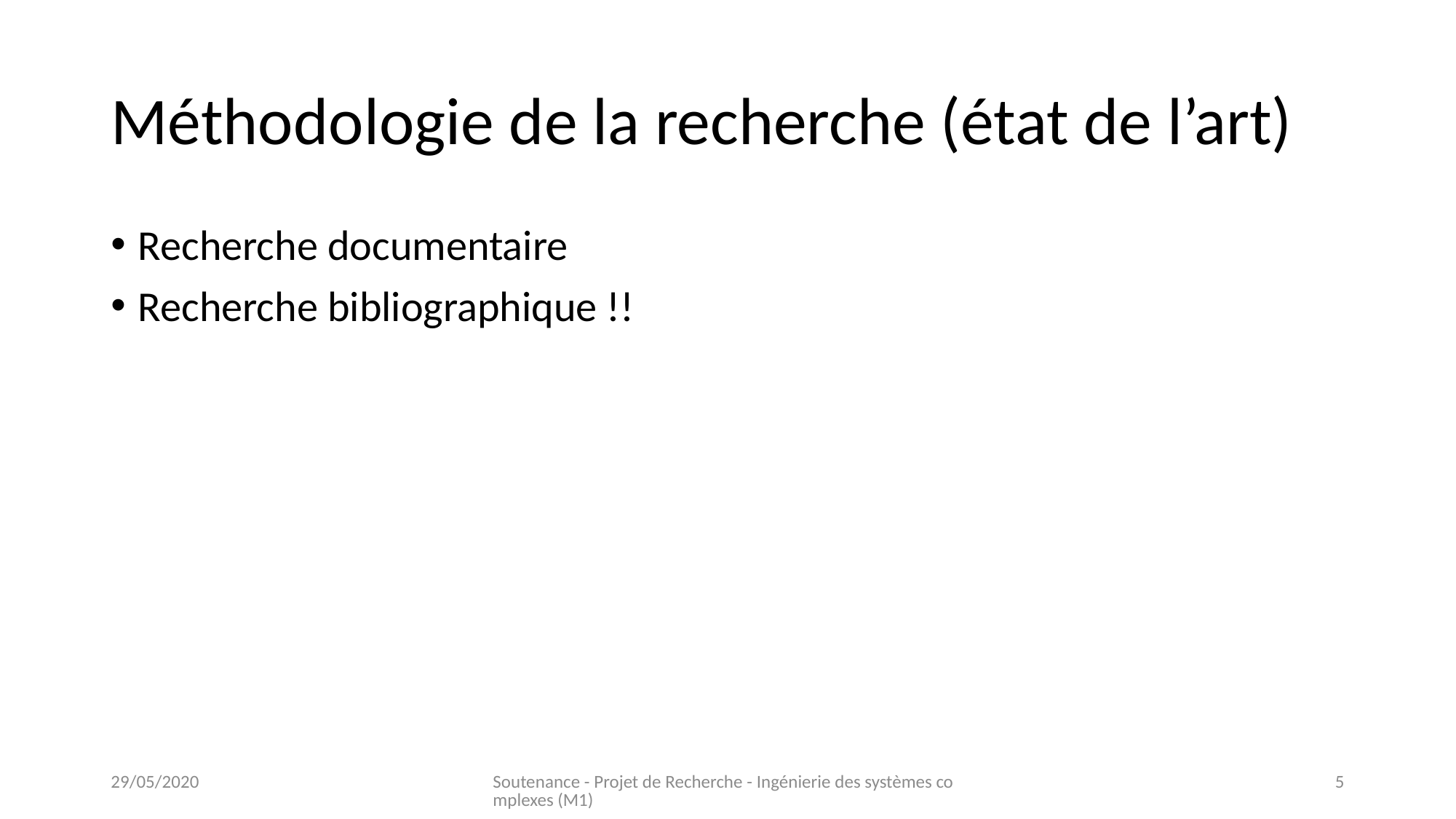

# Méthodologie de la recherche (état de l’art)
Recherche documentaire
Recherche bibliographique !!
29/05/2020
Soutenance - Projet de Recherche - Ingénierie des systèmes complexes (M1)
5